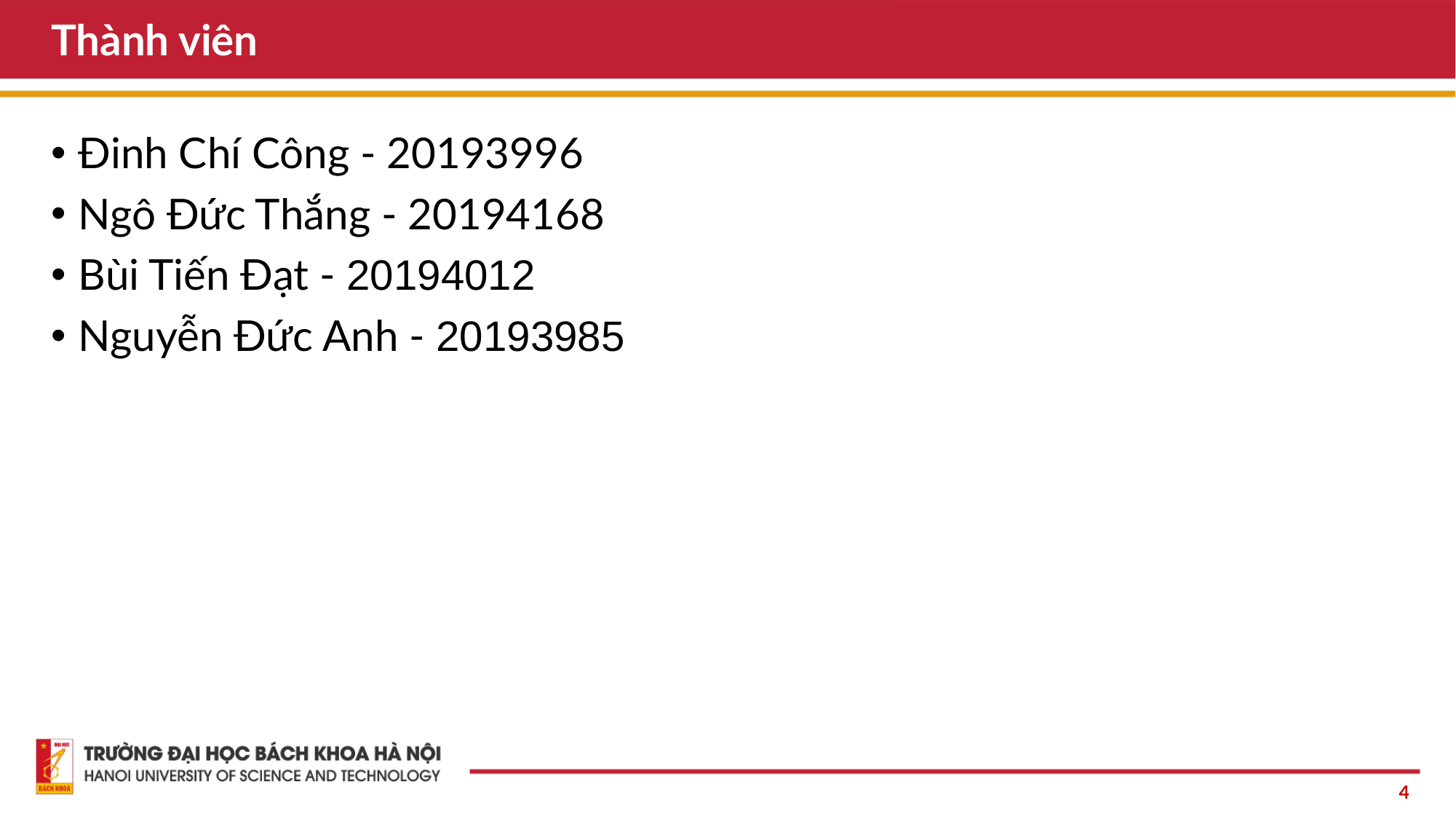

# Thành viên
Đinh Chí Công - 20193996
Ngô Đức Thắng - 20194168
Bùi Tiến Đạt - 20194012
Nguyễn Đức Anh - 20193985

4